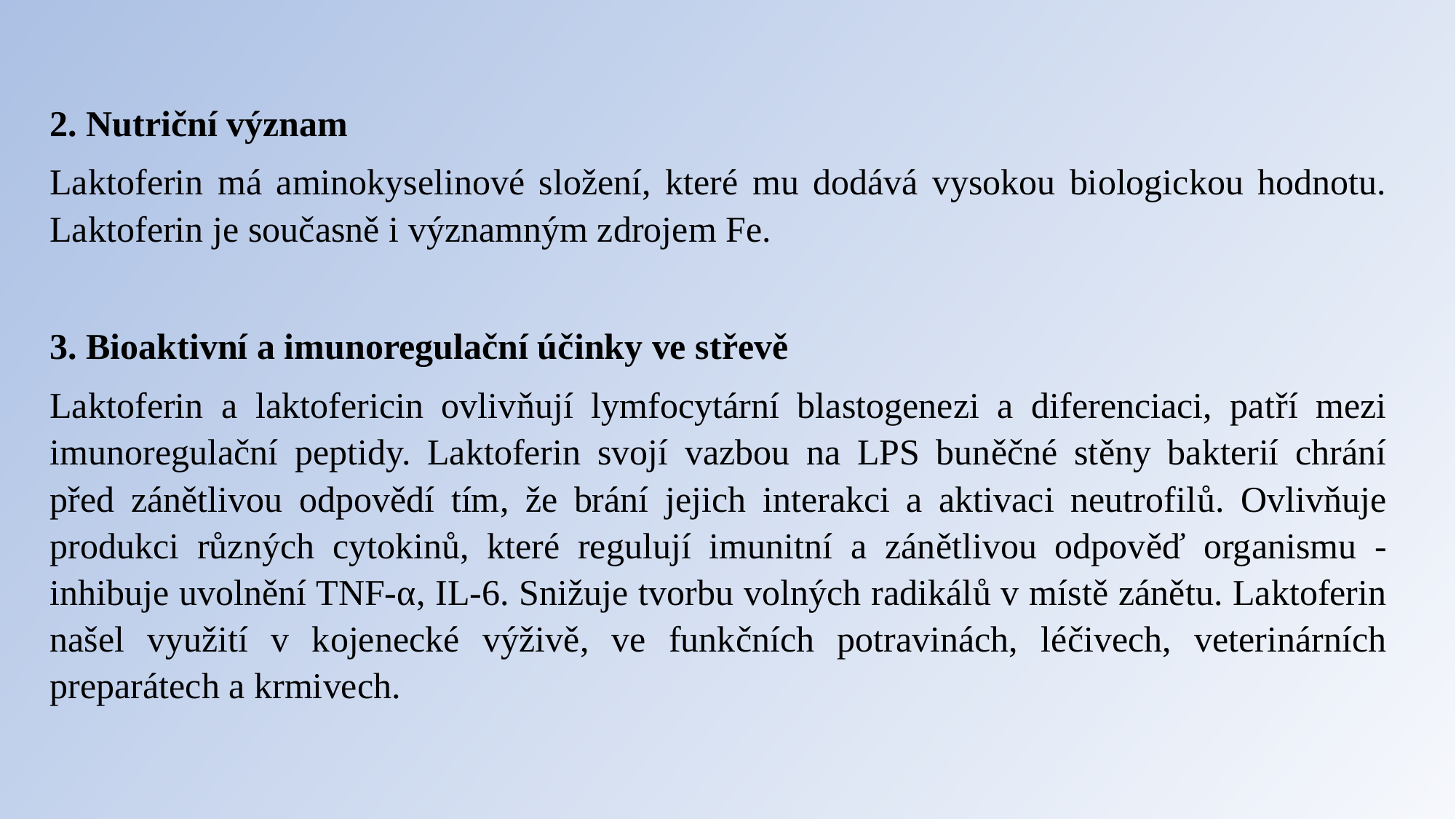

2. Nutriční význam
Laktoferin má aminokyselinové složení, které mu dodává vysokou biologickou hodnotu. Laktoferin je současně i významným zdrojem Fe.

3. Bioaktivní a imunoregulační účinky ve střevě
Laktoferin a laktofericin ovlivňují lymfocytární blastogenezi a diferenciaci, patří mezi imunoregulační peptidy. Laktoferin svojí vazbou na LPS buněčné stěny bakterií chrání před zánětlivou odpovědí tím, že brání jejich interakci a aktivaci neutrofilů. Ovlivňuje produkci různých cytokinů, které regulují imunitní a zánětlivou odpověď organismu - inhibuje uvolnění TNF-α, IL-6. Snižuje tvorbu volných radikálů v místě zánětu. Laktoferin našel využití v kojenecké výživě, ve funkčních potravinách, léčivech, veterinárních preparátech a krmivech.